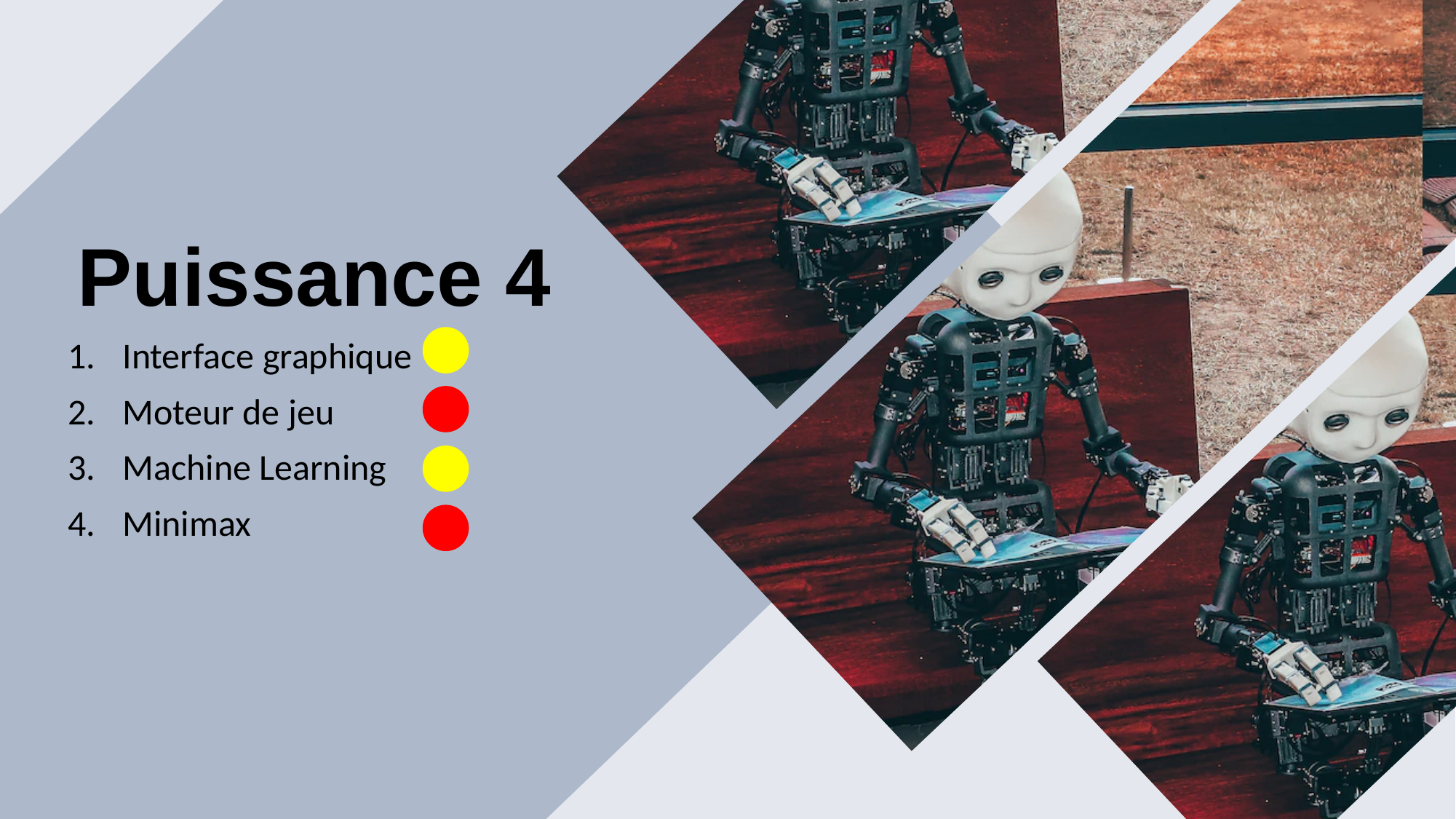

Puissance 4
Interface graphique
Moteur de jeu
Machine Learning
Minimax